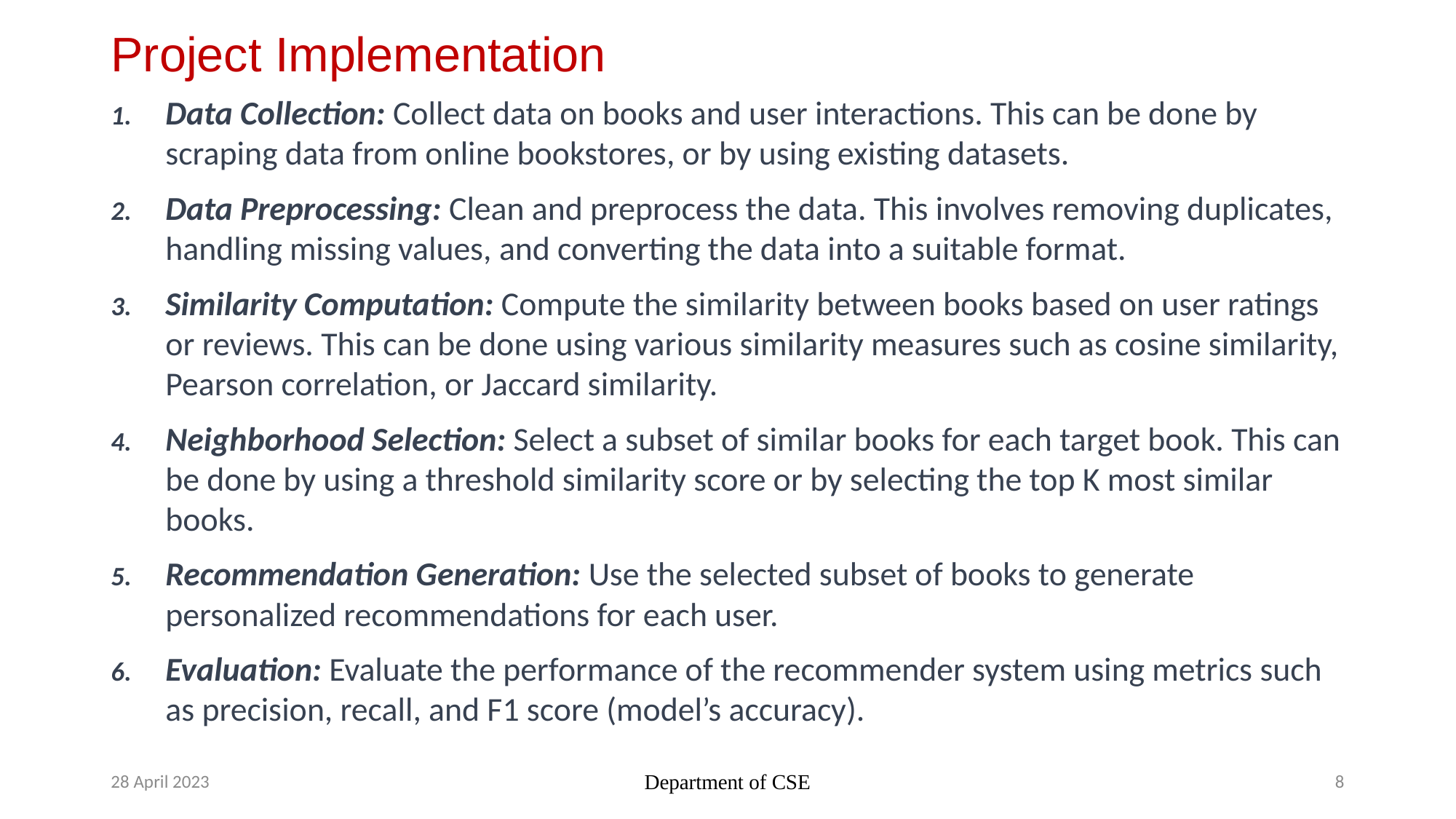

# Project Implementation
Data Collection: Collect data on books and user interactions. This can be done by scraping data from online bookstores, or by using existing datasets.
Data Preprocessing: Clean and preprocess the data. This involves removing duplicates, handling missing values, and converting the data into a suitable format.
Similarity Computation: Compute the similarity between books based on user ratings or reviews. This can be done using various similarity measures such as cosine similarity, Pearson correlation, or Jaccard similarity.
Neighborhood Selection: Select a subset of similar books for each target book. This can be done by using a threshold similarity score or by selecting the top K most similar books.
Recommendation Generation: Use the selected subset of books to generate personalized recommendations for each user.
Evaluation: Evaluate the performance of the recommender system using metrics such as precision, recall, and F1 score (model’s accuracy).
28 April 2023
Department of CSE
8